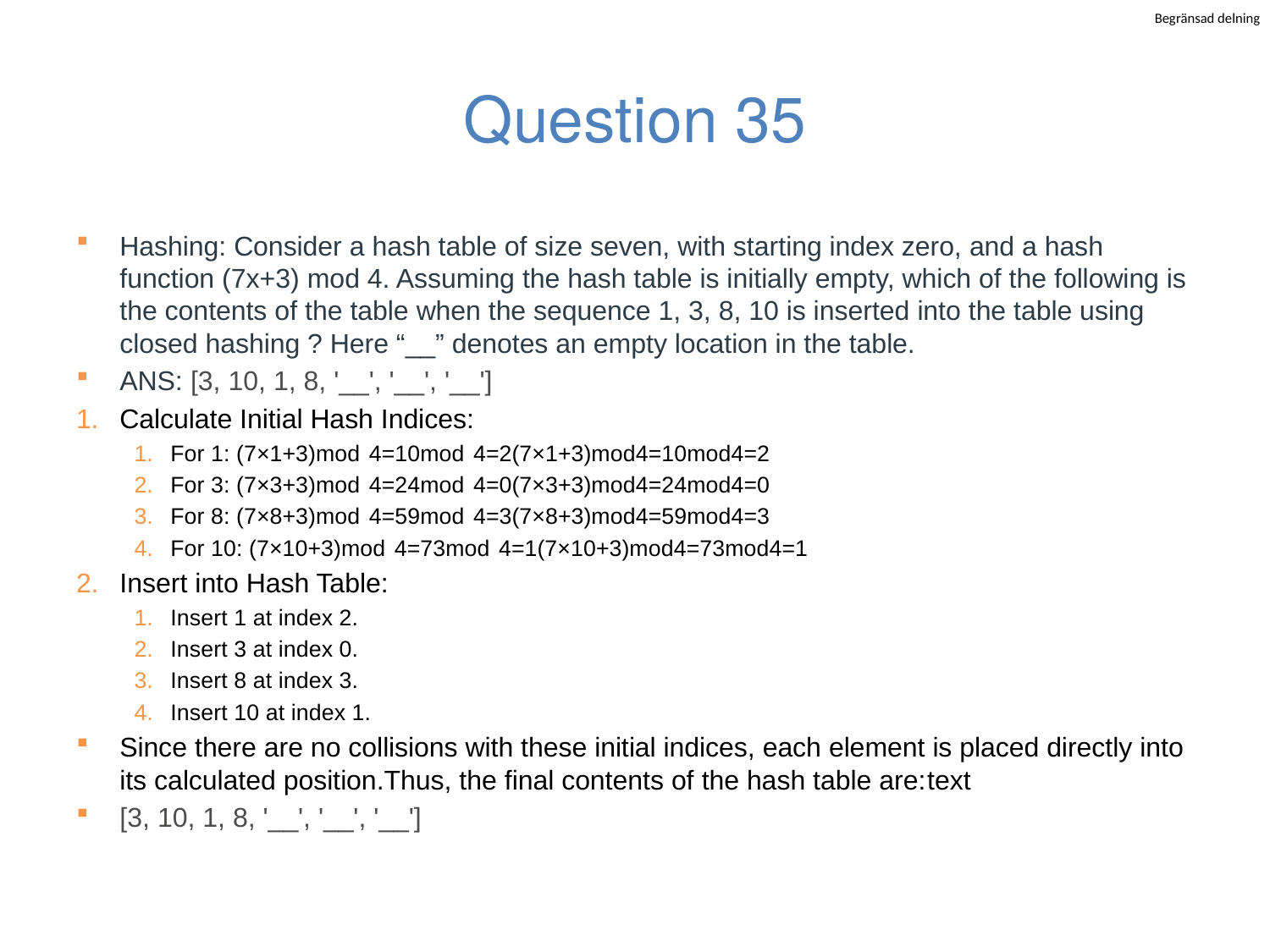

# Question 35
Hashing: Consider a hash table of size seven, with starting index zero, and a hash function (7x+3) mod 4. Assuming the hash table is initially empty, which of the following is the contents of the table when the sequence 1, 3, 8, 10 is inserted into the table using closed hashing ? Here “__” denotes an empty location in the table.
ANS: [3, 10, 1, 8, '__', '__', '__']
Calculate Initial Hash Indices:
For 1: (7×1+3)mod  4=10mod  4=2(7×1+3)mod4=10mod4=2
For 3: (7×3+3)mod  4=24mod  4=0(7×3+3)mod4=24mod4=0
For 8: (7×8+3)mod  4=59mod  4=3(7×8+3)mod4=59mod4=3
For 10: (7×10+3)mod  4=73mod  4=1(7×10+3)mod4=73mod4=1
Insert into Hash Table:
Insert 1 at index 2.
Insert 3 at index 0.
Insert 8 at index 3.
Insert 10 at index 1.
Since there are no collisions with these initial indices, each element is placed directly into its calculated position.Thus, the final contents of the hash table are:text
[3, 10, 1, 8, '__', '__', '__']